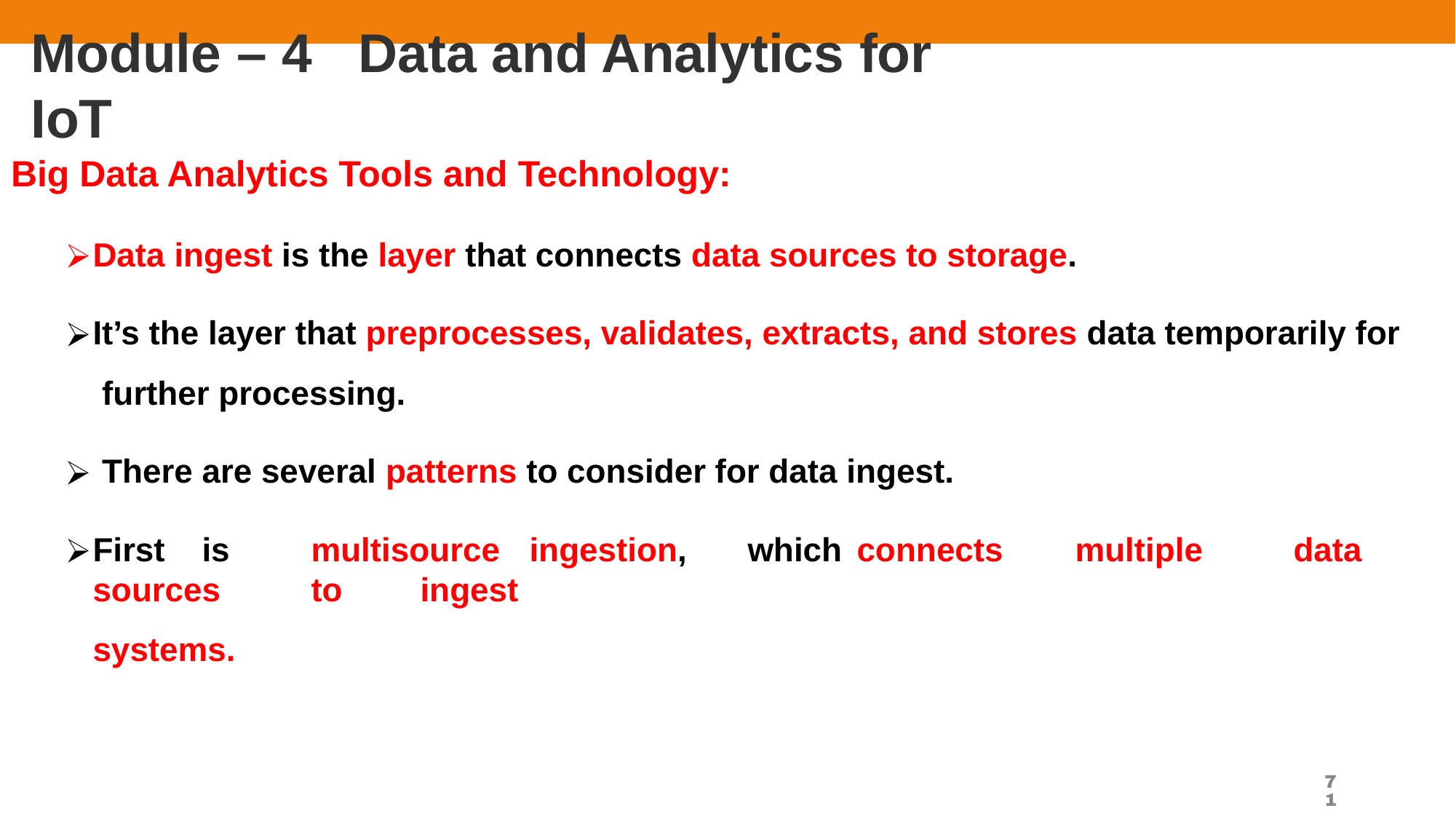

# Module – 4	Data and Analytics for IoT
Big Data Analytics Tools and Technology:
Data ingest is the layer that connects data sources to storage.
It’s the layer that preprocesses, validates, extracts, and stores data temporarily for  further processing.
There are several patterns to consider for data ingest.
First	is	multisource	ingestion,	which	connects	multiple	data	sources	to	ingest
systems.
71